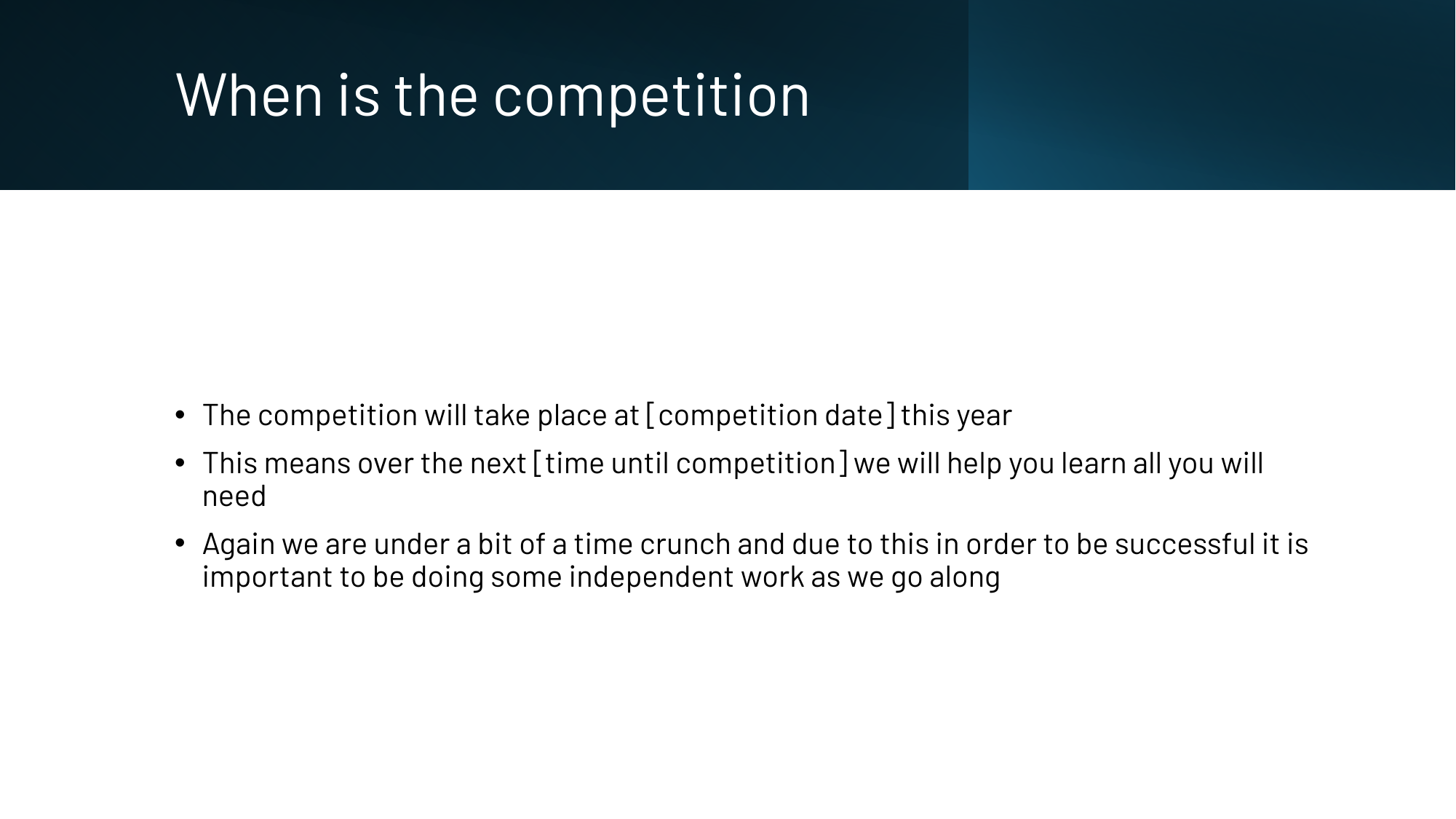

# When is the competition
The competition will take place at [competition date] this year
This means over the next [time until competition] we will help you learn all you will need
Again we are under a bit of a time crunch and due to this in order to be successful it is important to be doing some independent work as we go along